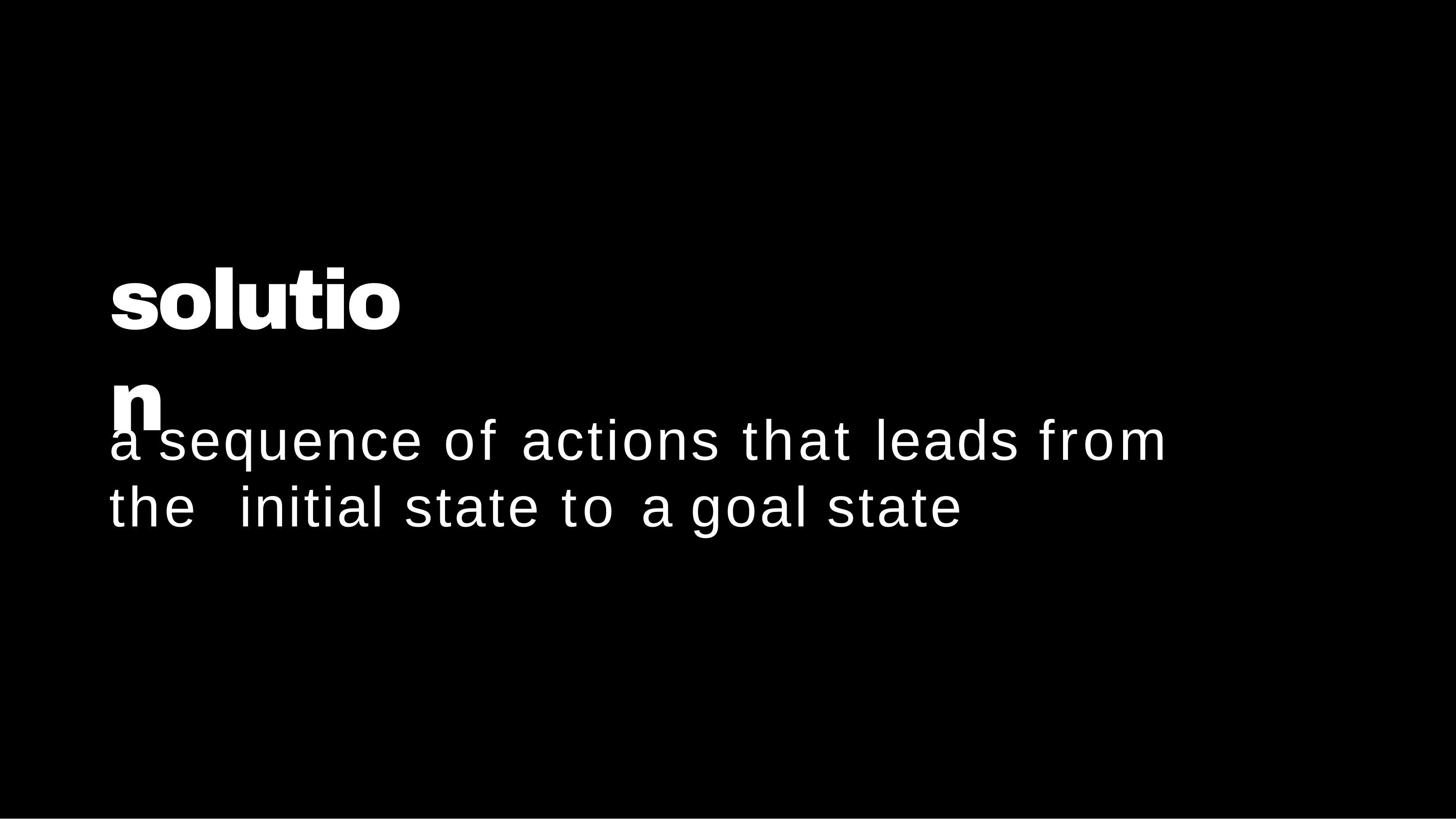

solution
a sequence of actions that leads from the  initial state to a goal state